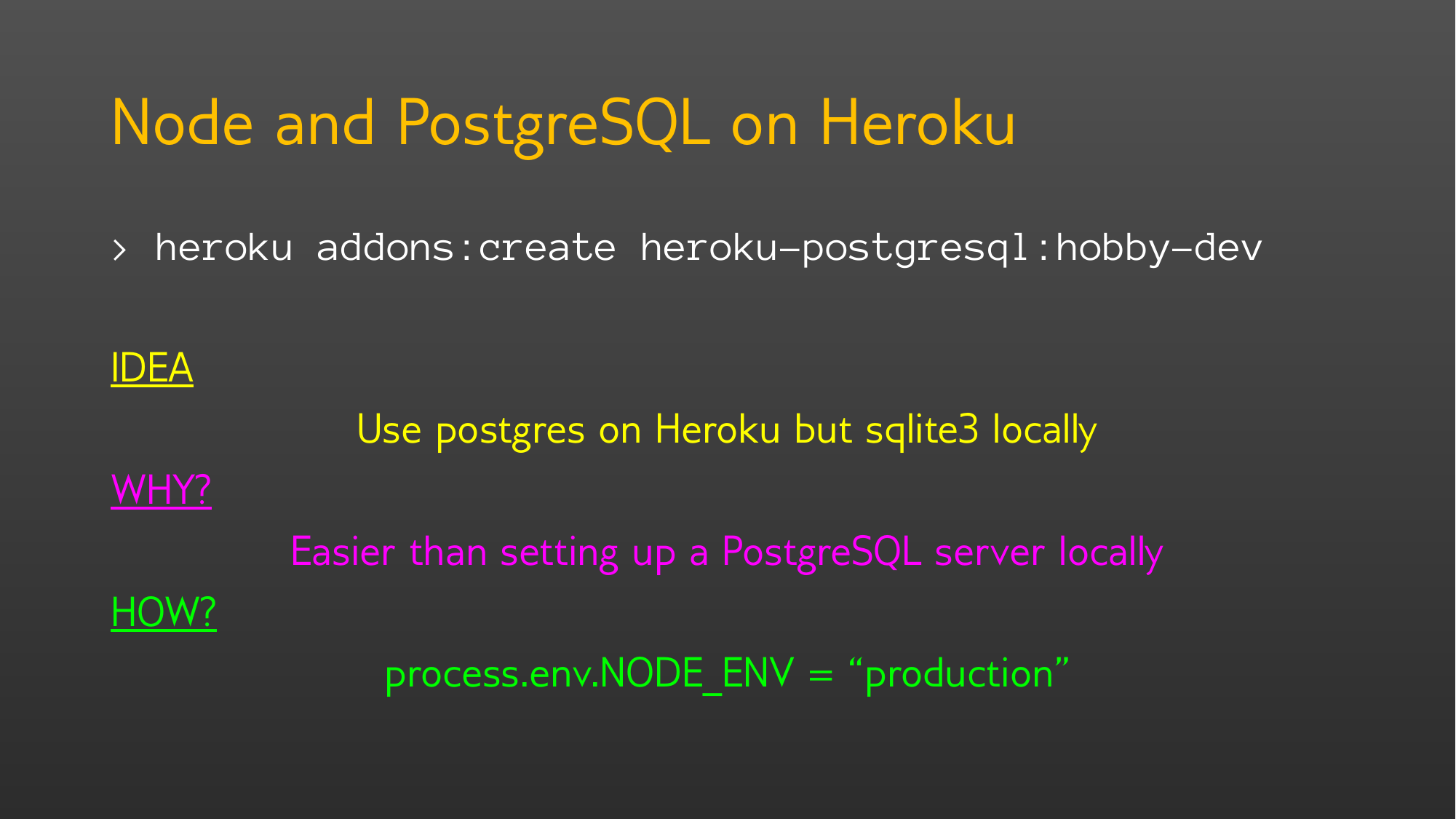

# Node and PostgreSQL on Heroku
> heroku addons:create heroku-postgresql:hobby-dev

IDEA
Use postgres on Heroku but sqlite3 locally
WHY?
Easier than setting up a PostgreSQL server locally
HOW?
process.env.NODE_ENV = “production”